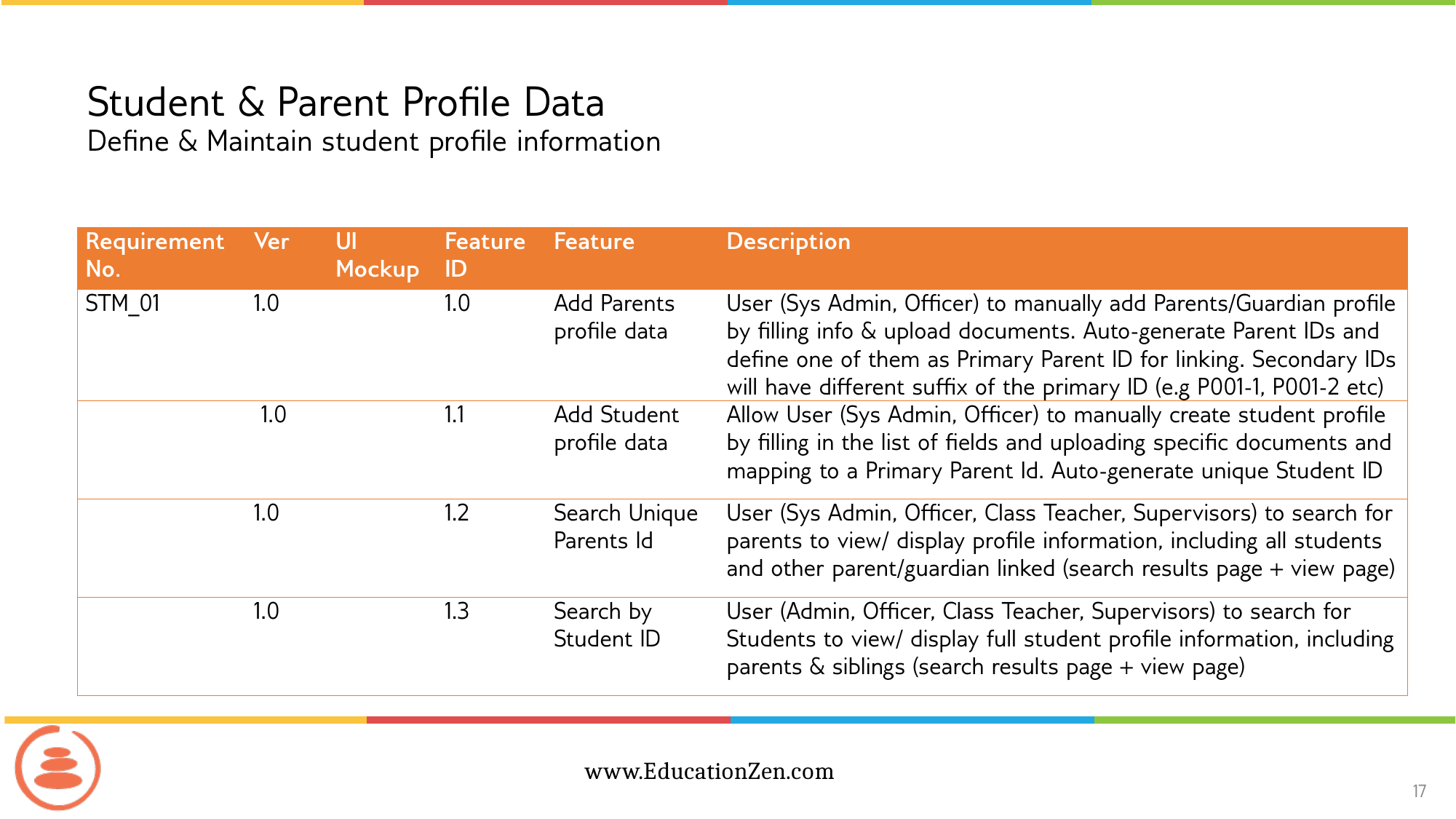

# Student & Parent Profile Data Define & Maintain student profile information
| Requirement No. | Ver | UI Mockup | Feature ID | Feature | Description |
| --- | --- | --- | --- | --- | --- |
| STM\_01 | 1.0 |  | 1.0 | Add Parents profile data | User (Sys Admin, Officer) to manually add Parents/Guardian profile by filling info & upload documents. Auto-generate Parent IDs and define one of them as Primary Parent ID for linking. Secondary IDs will have different suffix of the primary ID (e.g P001-1, P001-2 etc) |
|  | 1.0 |  | 1.1 | Add Student profile data | Allow User (Sys Admin, Officer) to manually create student profile by filling in the list of fields and uploading specific documents and mapping to a Primary Parent Id. Auto-generate unique Student ID |
|  | 1.0 |  | 1.2 | Search Unique Parents Id | User (Sys Admin, Officer, Class Teacher, Supervisors) to search for parents to view/ display profile information, including all students and other parent/guardian linked (search results page + view page) |
|  | 1.0 |  | 1.3 | Search by Student ID | User (Admin, Officer, Class Teacher, Supervisors) to search for Students to view/ display full student profile information, including parents & siblings (search results page + view page) |
17